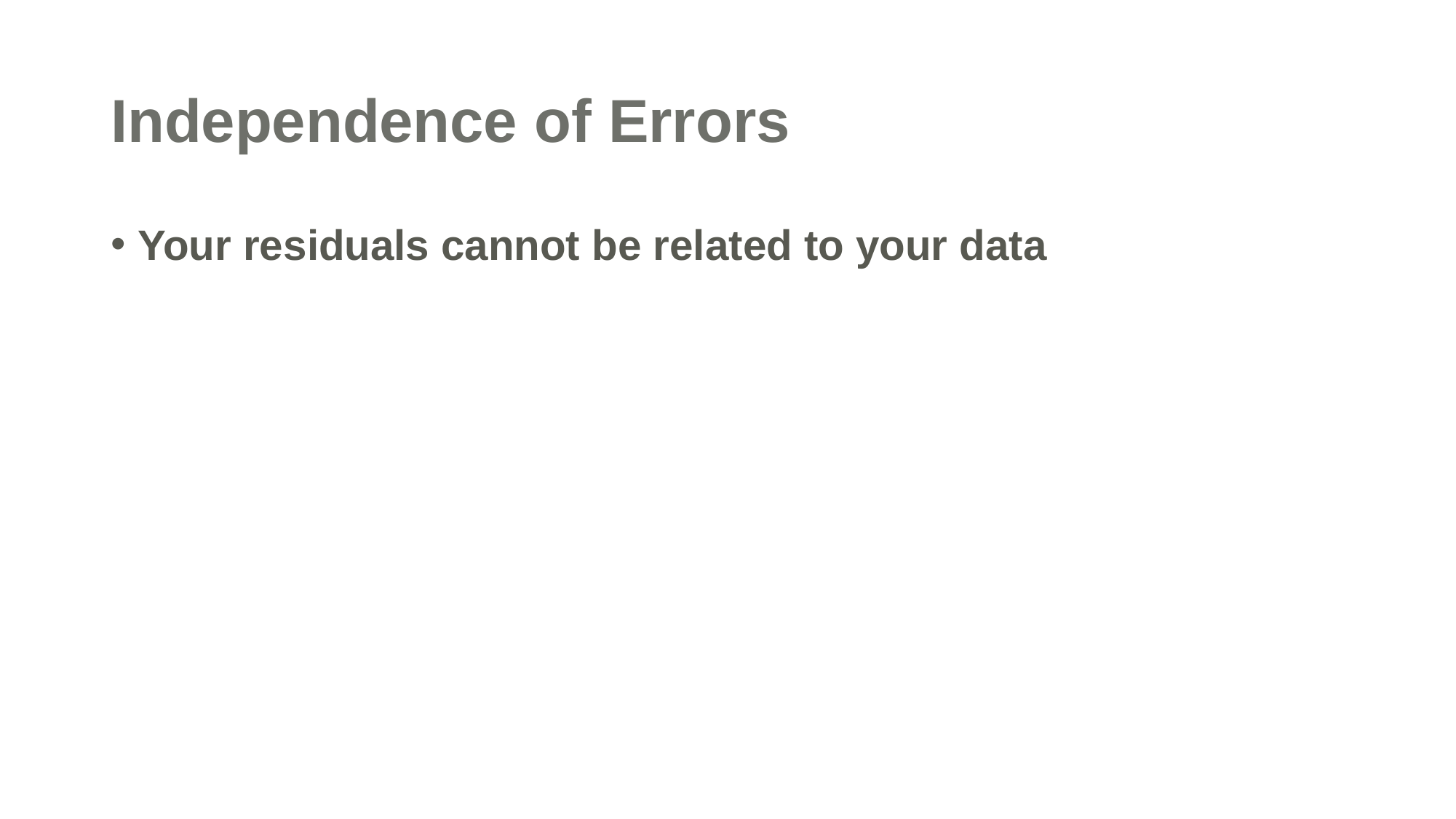

# Independence of Errors
Your residuals cannot be related to your data